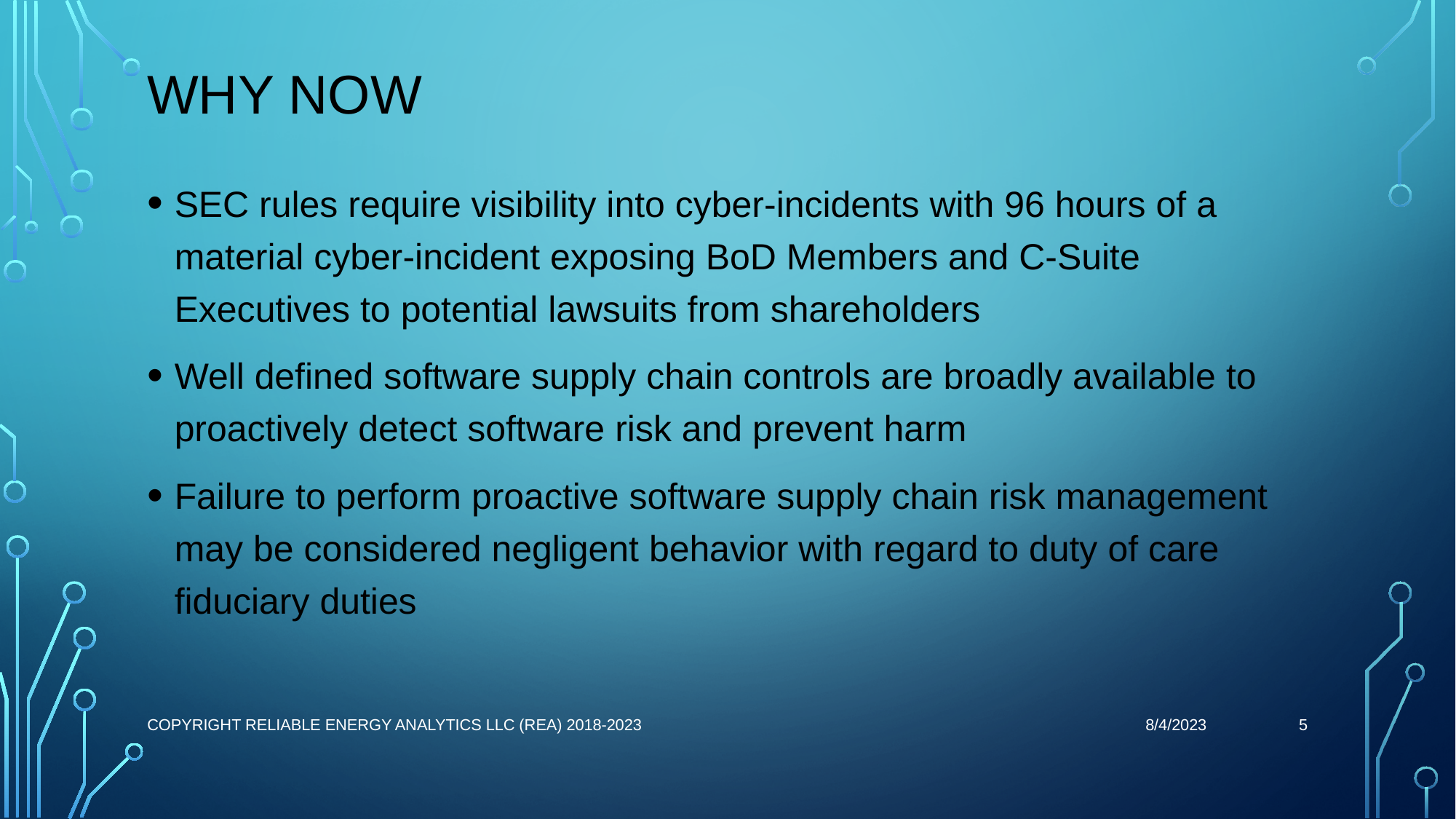

# Why Now
SEC rules require visibility into cyber-incidents with 96 hours of a material cyber-incident exposing BoD Members and C-Suite Executives to potential lawsuits from shareholders
Well defined software supply chain controls are broadly available to proactively detect software risk and prevent harm
Failure to perform proactive software supply chain risk management may be considered negligent behavior with regard to duty of care fiduciary duties
5
Copyright Reliable Energy Analytics LLC (REA) 2018-2023
8/4/2023